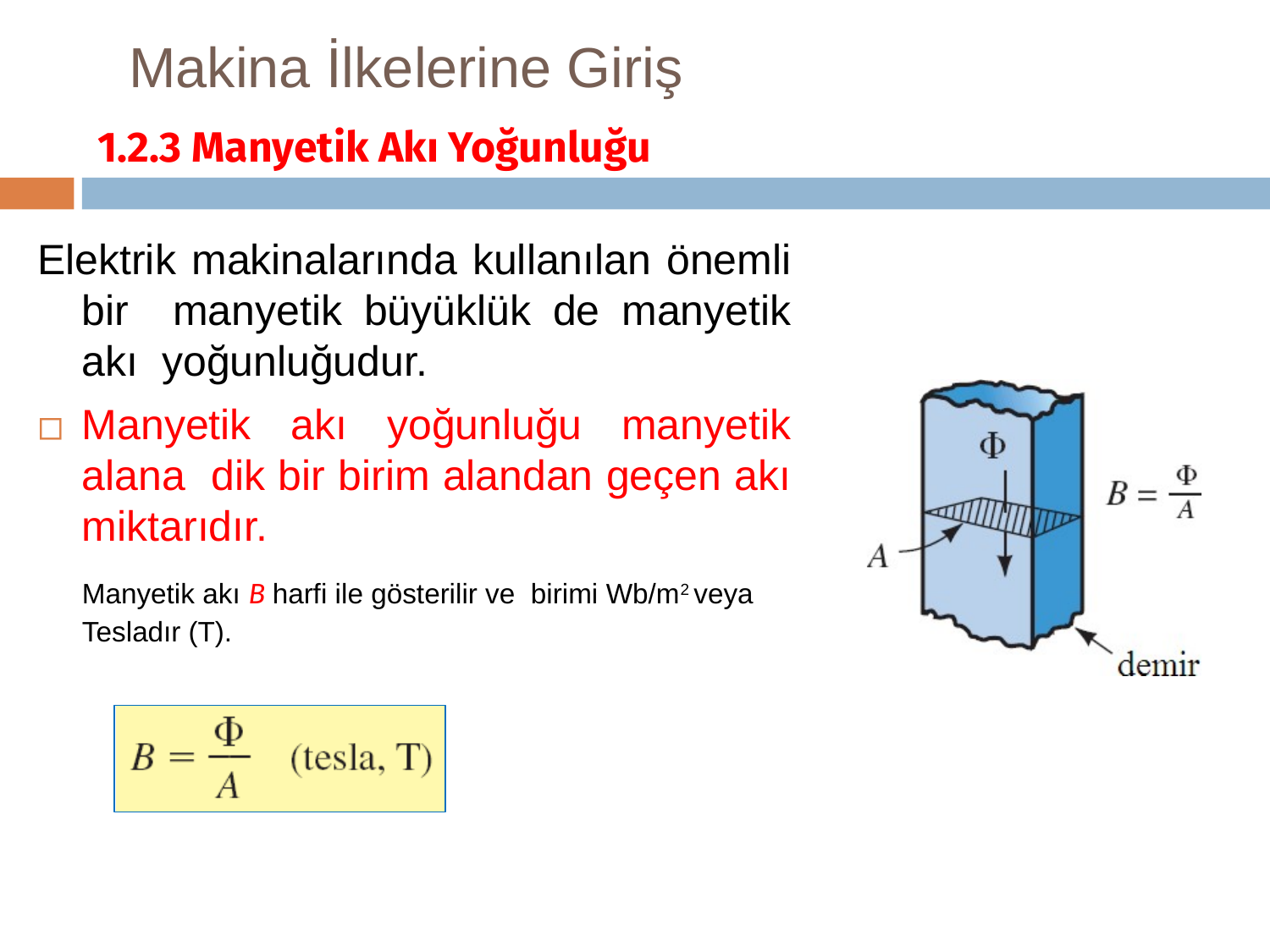

# Makina İlkelerine Giriş
1.2.3 Manyetik Akı Yoğunluğu

Elektrik makinalarında kullanılan önemli bir  manyetik büyüklük de manyetik akı  yoğunluğudur.
Manyetik akı yoğunluğu manyetik alana  dik bir birim alandan geçen akı miktarıdır.
Manyetik akı B harfi ile gösterilir ve  birimi Wb/m2 veya
Tesladır (T).